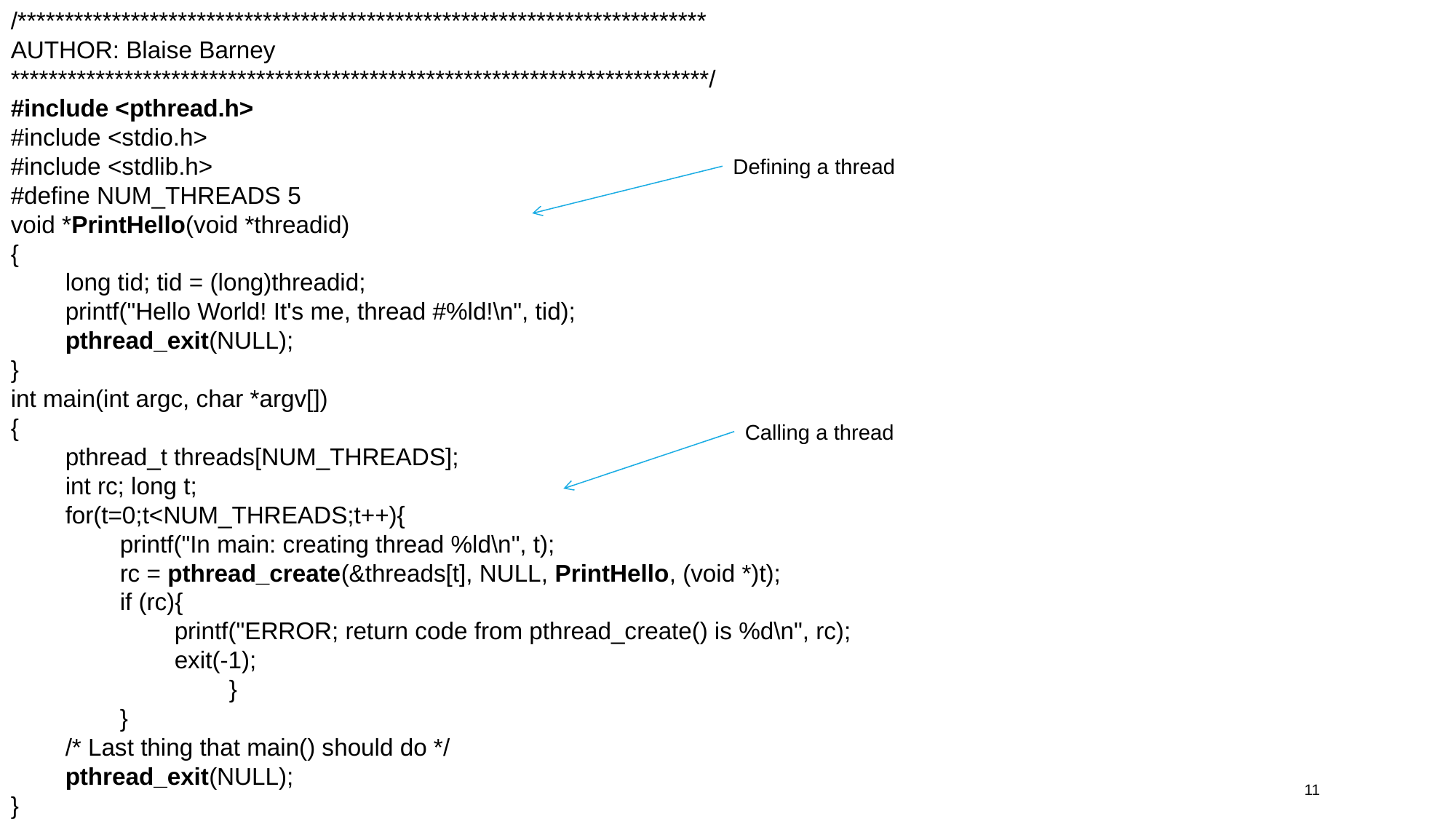

/*************************************************************************
AUTHOR: Blaise Barney
**************************************************************************/
#include <pthread.h>
#include <stdio.h>
#include <stdlib.h>
#define NUM_THREADS 5
void *PrintHello(void *threadid)
{
long tid; tid = (long)threadid;
printf("Hello World! It's me, thread #%ld!\n", tid);
pthread_exit(NULL);
}
int main(int argc, char *argv[])
{
pthread_t threads[NUM_THREADS];
int rc; long t;
for(t=0;t<NUM_THREADS;t++){
printf("In main: creating thread %ld\n", t);
rc = pthread_create(&threads[t], NULL, PrintHello, (void *)t);
if (rc){
printf("ERROR; return code from pthread_create() is %d\n", rc);
exit(-1);
		}
	}
/* Last thing that main() should do */
pthread_exit(NULL);
}
Defining a thread
Calling a thread
11